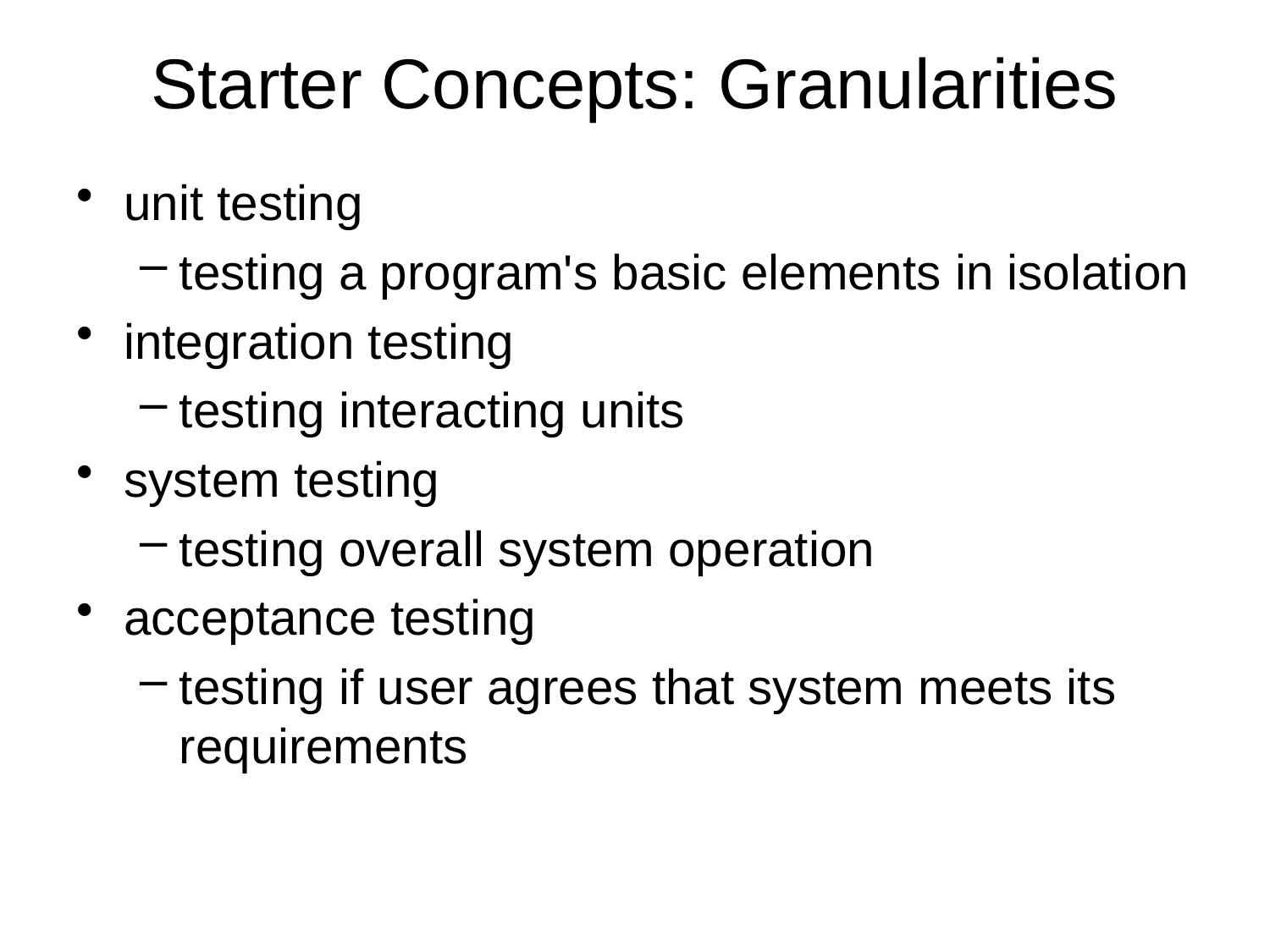

# Starter Concepts: Granularities
unit testing
testing a program's basic elements in isolation
integration testing
testing interacting units
system testing
testing overall system operation
acceptance testing
testing if user agrees that system meets its requirements